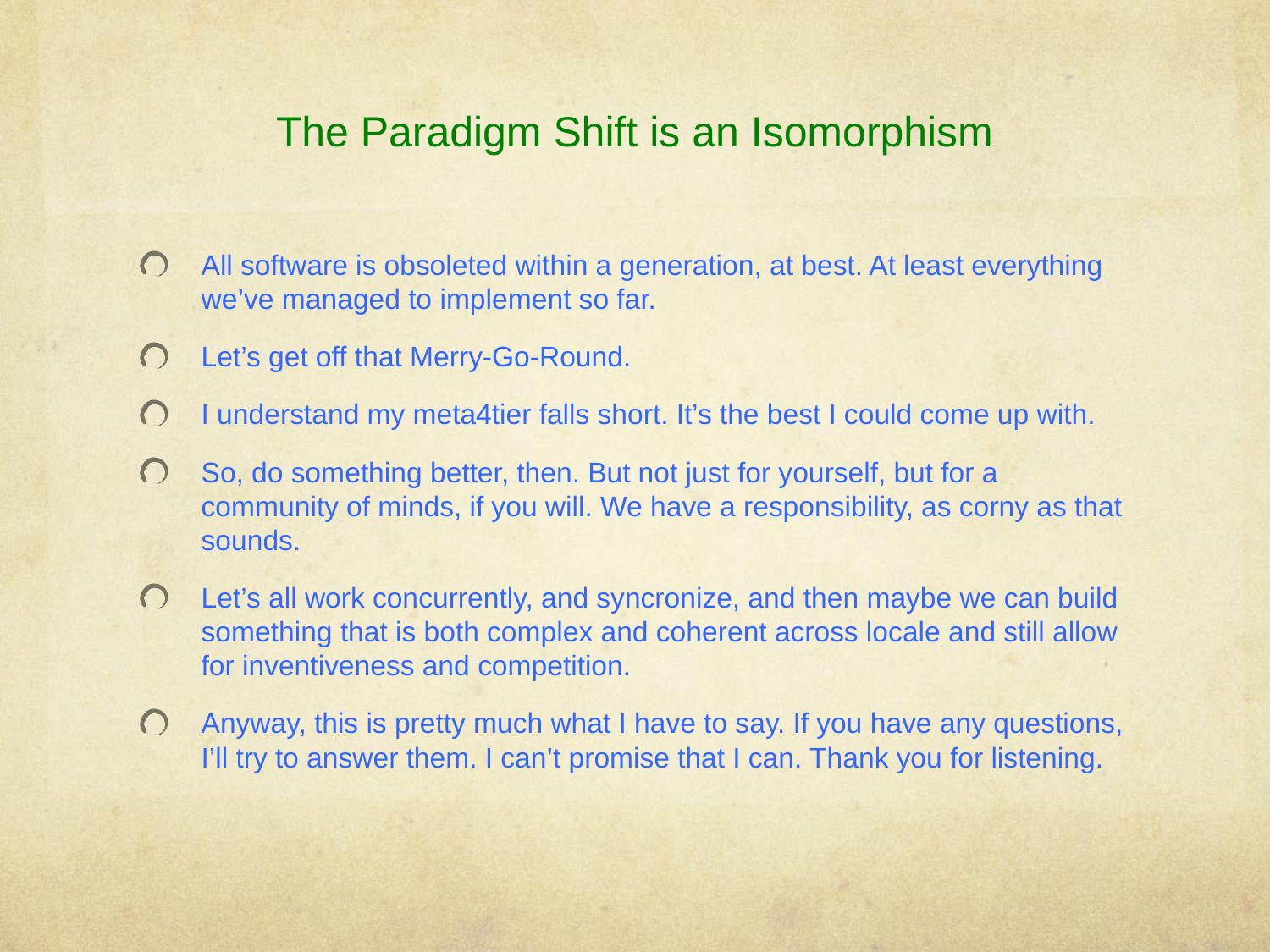

# The Paradigm Shift is an Isomorphism
All software is obsoleted within a generation, at best. At least everything we’ve managed to implement so far.
Let’s get off that Merry-Go-Round.
I understand my meta4tier falls short. It’s the best I could come up with.
So, do something better, then. But not just for yourself, but for a community of minds, if you will. We have a responsibility, as corny as that sounds.
Let’s all work concurrently, and syncronize, and then maybe we can build something that is both complex and coherent across locale and still allow for inventiveness and competition.
Anyway, this is pretty much what I have to say. If you have any questions, I’ll try to answer them. I can’t promise that I can. Thank you for listening.